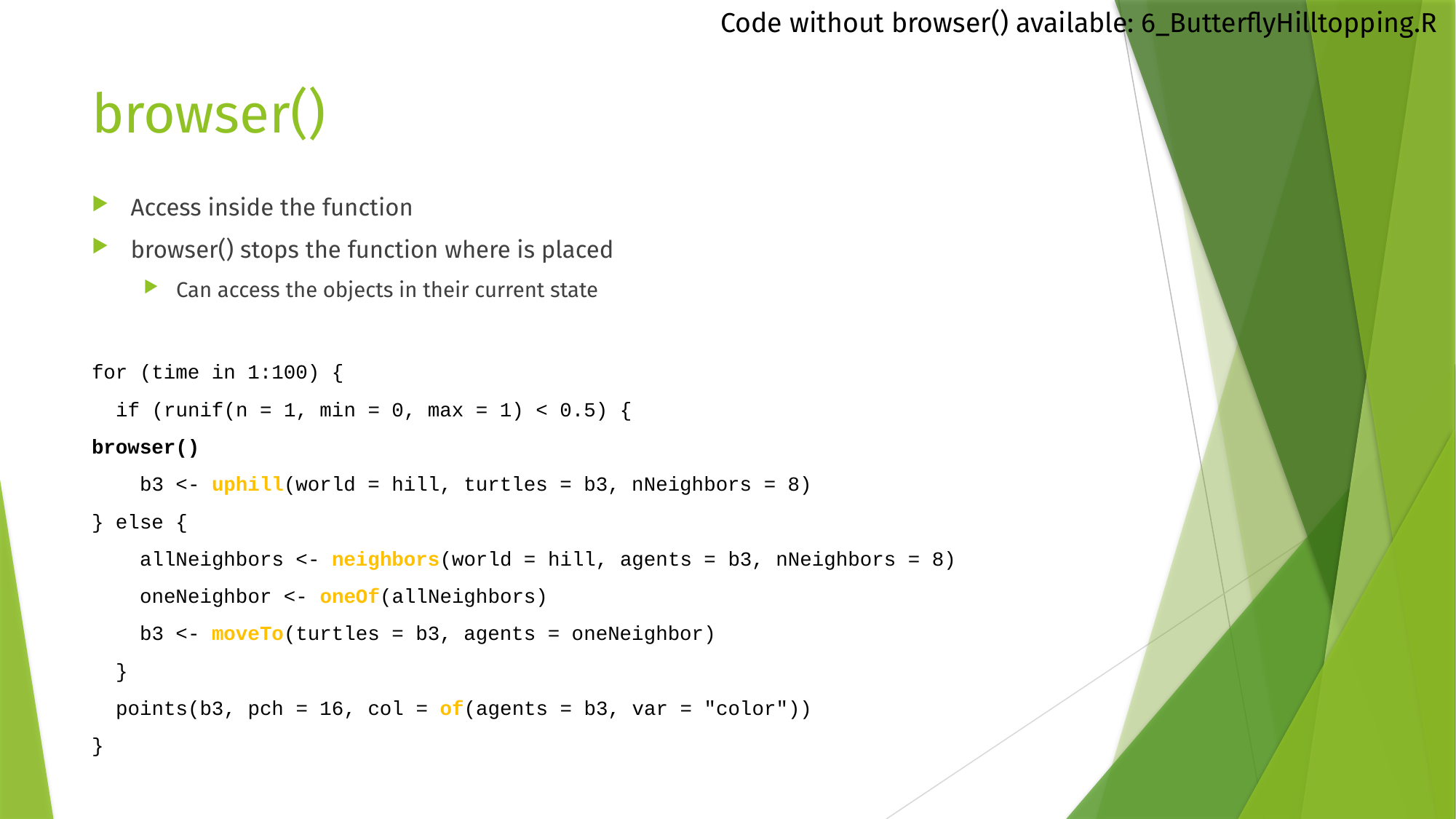

Code without browser() available: 6_ButterflyHilltopping.R
# browser()
Access inside the function
browser() stops the function where is placed
Can access the objects in their current state

for (time in 1:100) {
  if (runif(n = 1, min = 0, max = 1) < 0.5) {
browser()
    b3 <- uphill(world = hill, turtles = b3, nNeighbors = 8)
} else {
    allNeighbors <- neighbors(world = hill, agents = b3, nNeighbors = 8)
    oneNeighbor <- oneOf(allNeighbors)
    b3 <- moveTo(turtles = b3, agents = oneNeighbor)
  }
  points(b3, pch = 16, col = of(agents = b3, var = "color"))
}